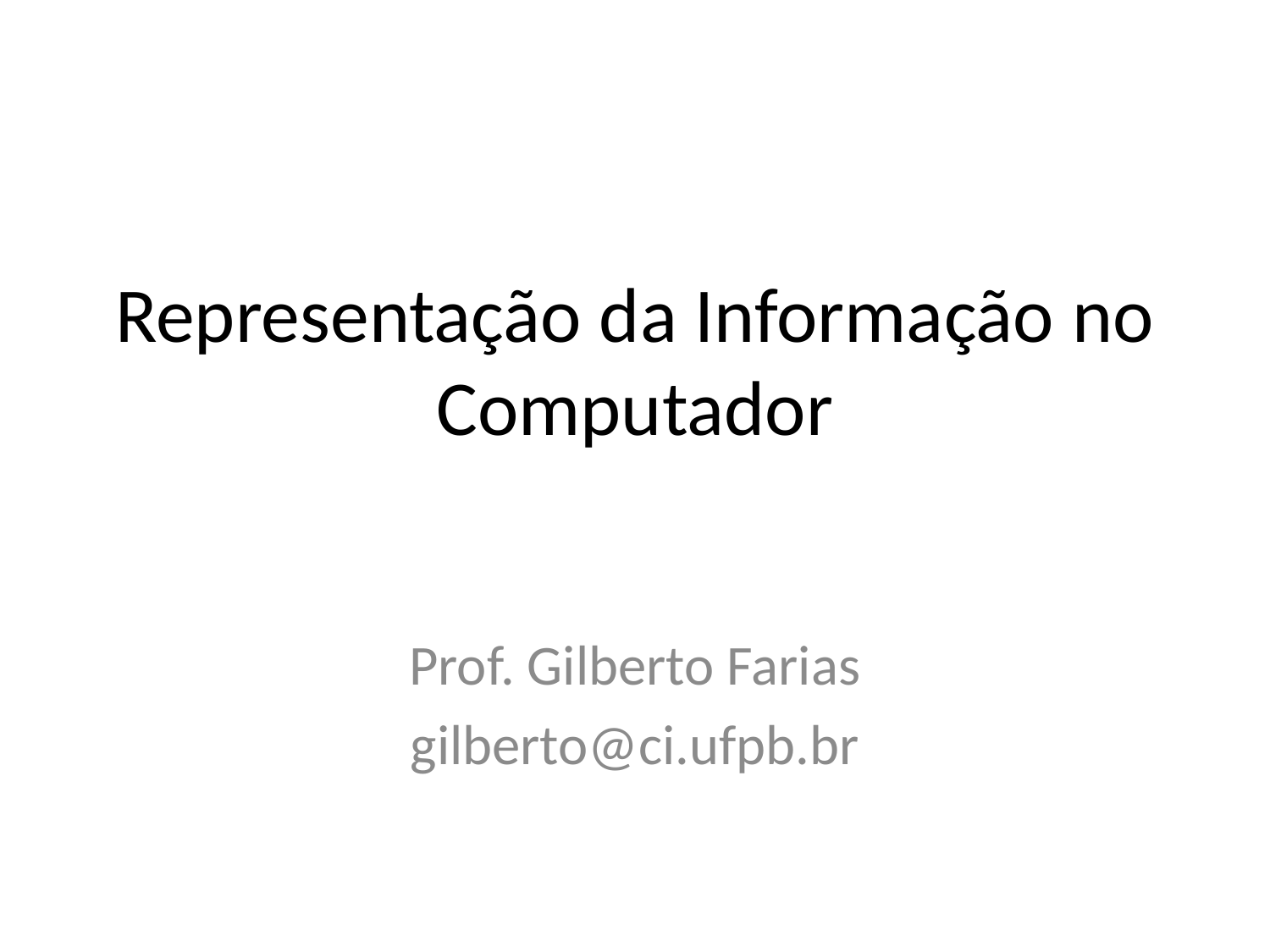

# Representação da Informação no Computador
Prof. Gilberto Farias
gilberto@ci.ufpb.br